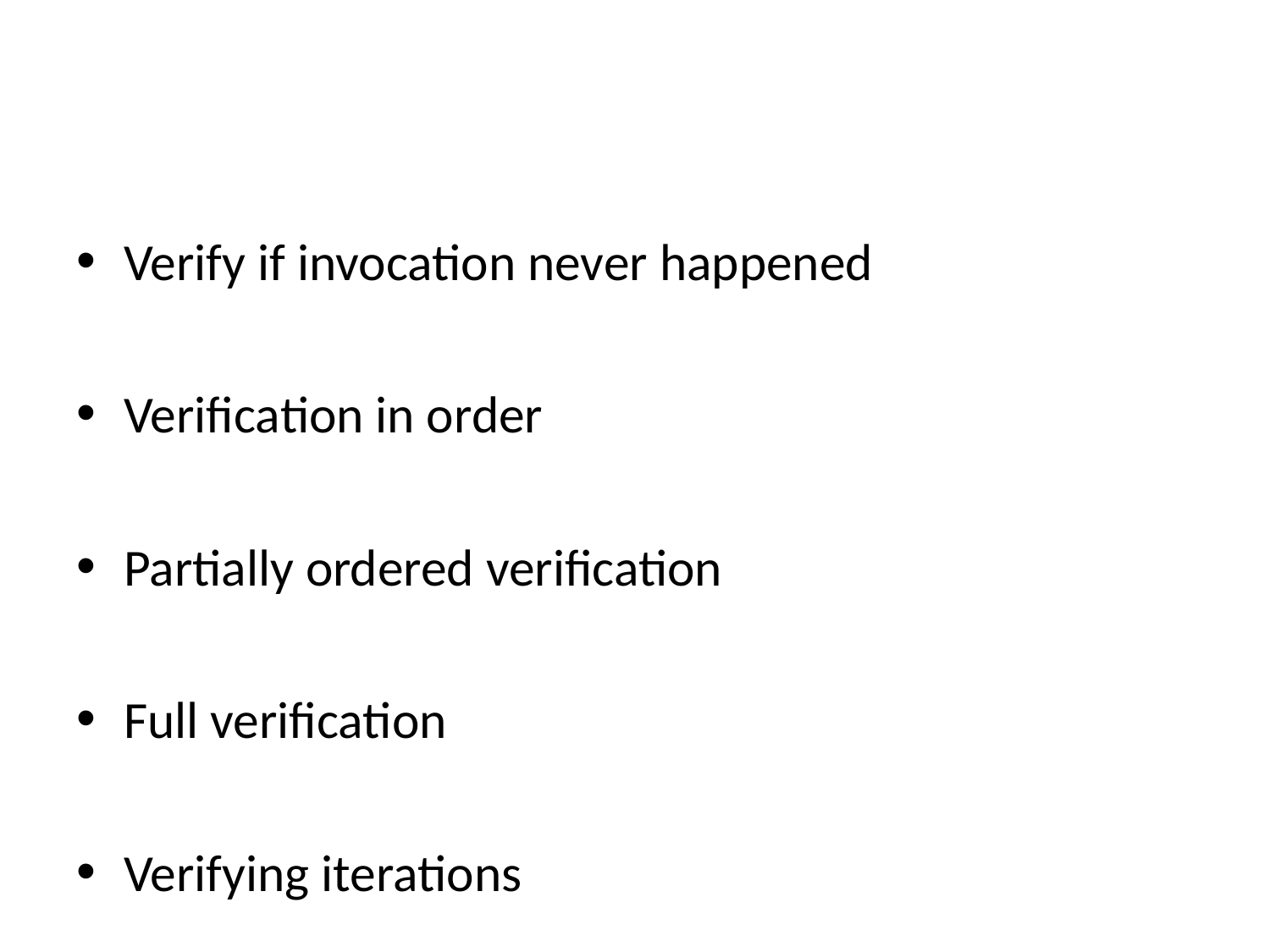

#
Verify if invocation never happened

Verification in order

Partially ordered verification

Full verification

Verifying iterations